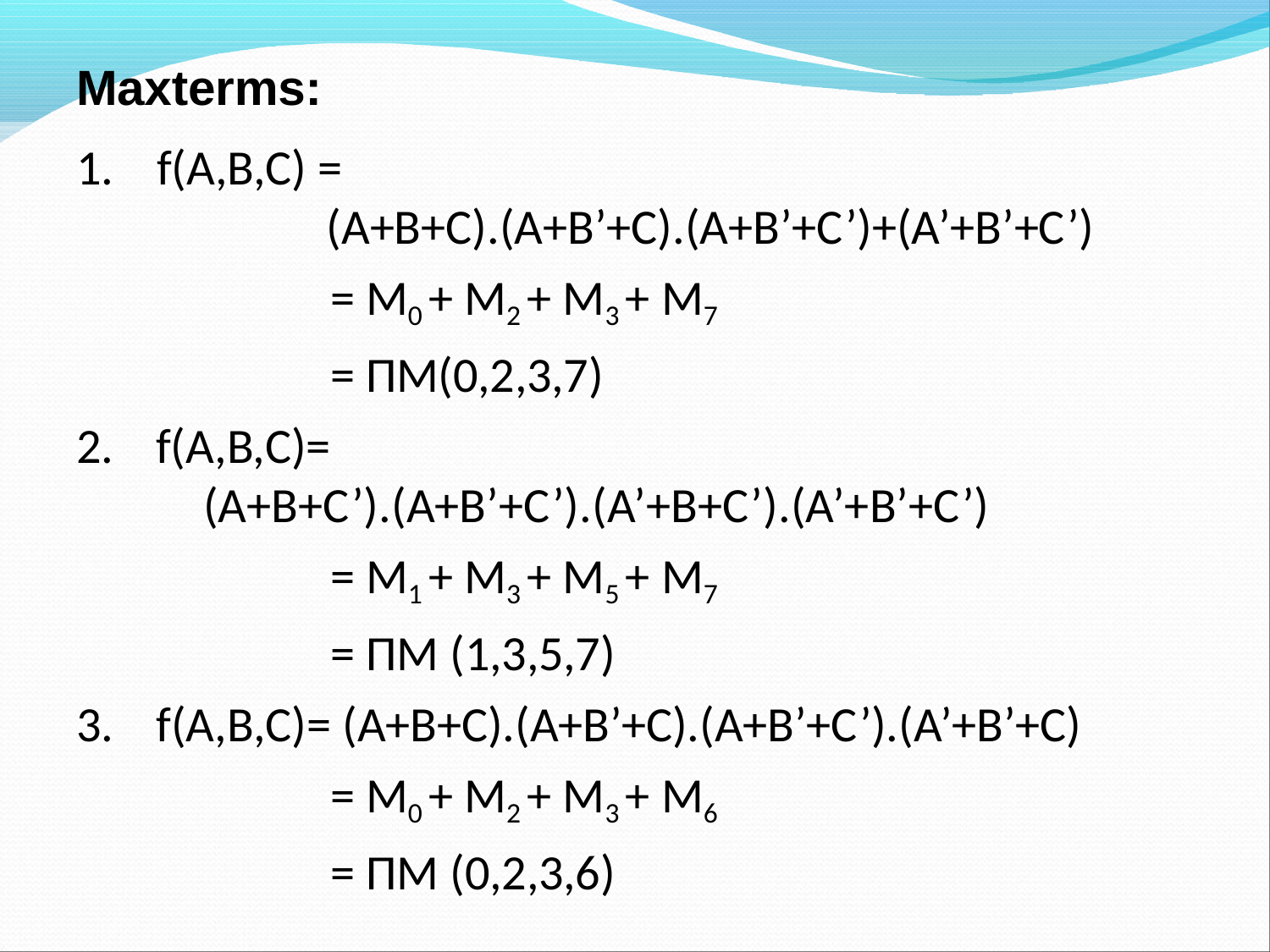

# Maxterms:
1. 	f(A,B,C) = 									           (A+B+C).(A+B’+C).(A+B’+C’)+(A’+B’+C’)
= M0 + M2 + M3 + M7
= ΠM(0,2,3,7)
2.	f(A,B,C)=    				          					(A+B+C’).(A+B’+C’).(A’+B+C’).(A’+B’+C’)
= M1 + M3 + M5 + M7
= ΠM (1,3,5,7)
3.	f(A,B,C)= (A+B+C).(A+B’+C).(A+B’+C’).(A’+B’+C)
= M0 + M2 + M3 + M6
= ΠM (0,2,3,6)